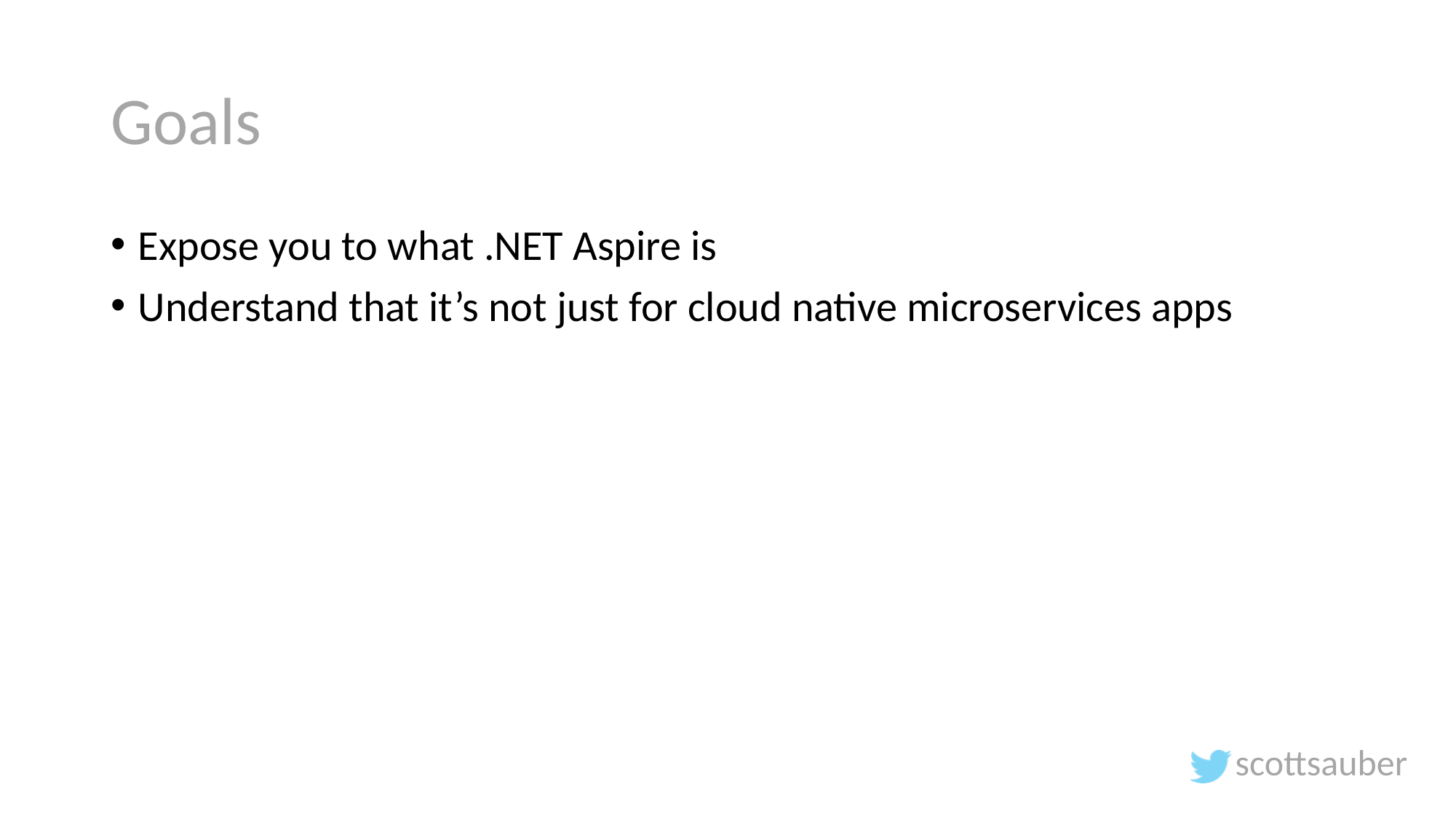

# Goals
Expose you to what .NET Aspire is
Understand that it’s not just for cloud native microservices apps
scottsauber